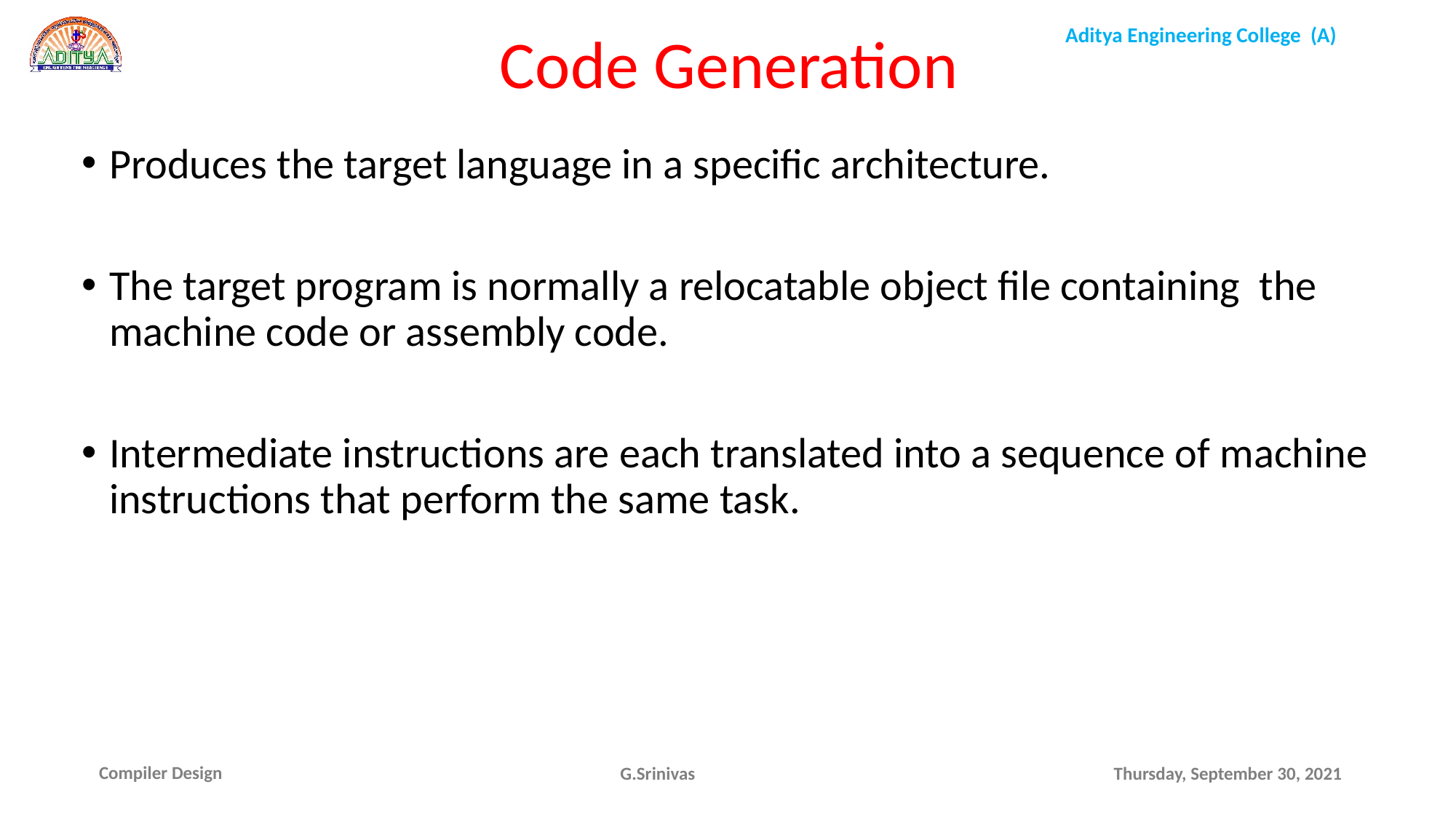

Code Generation
Produces the target language in a specific architecture.

The target program is normally a relocatable object file containing  the machine code or assembly code.

Intermediate instructions are each translated into a sequence of machine instructions that perform the same task.
G.Srinivas
Thursday, September 30, 2021